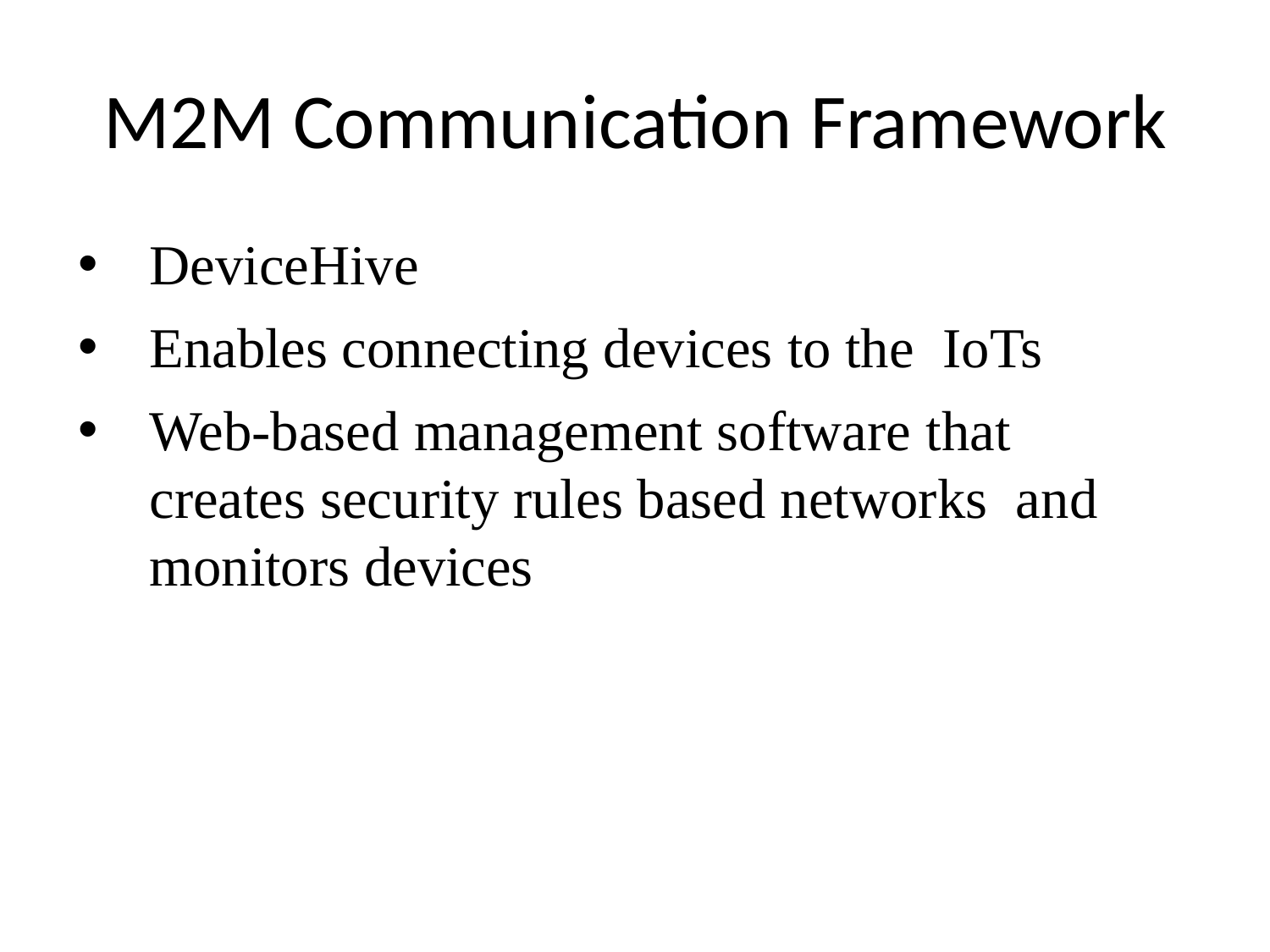

# M2M Communication Framework
DeviceHive
Enables connecting devices to the  IoTs
Web-based management software that  creates security rules based networks  and monitors devices